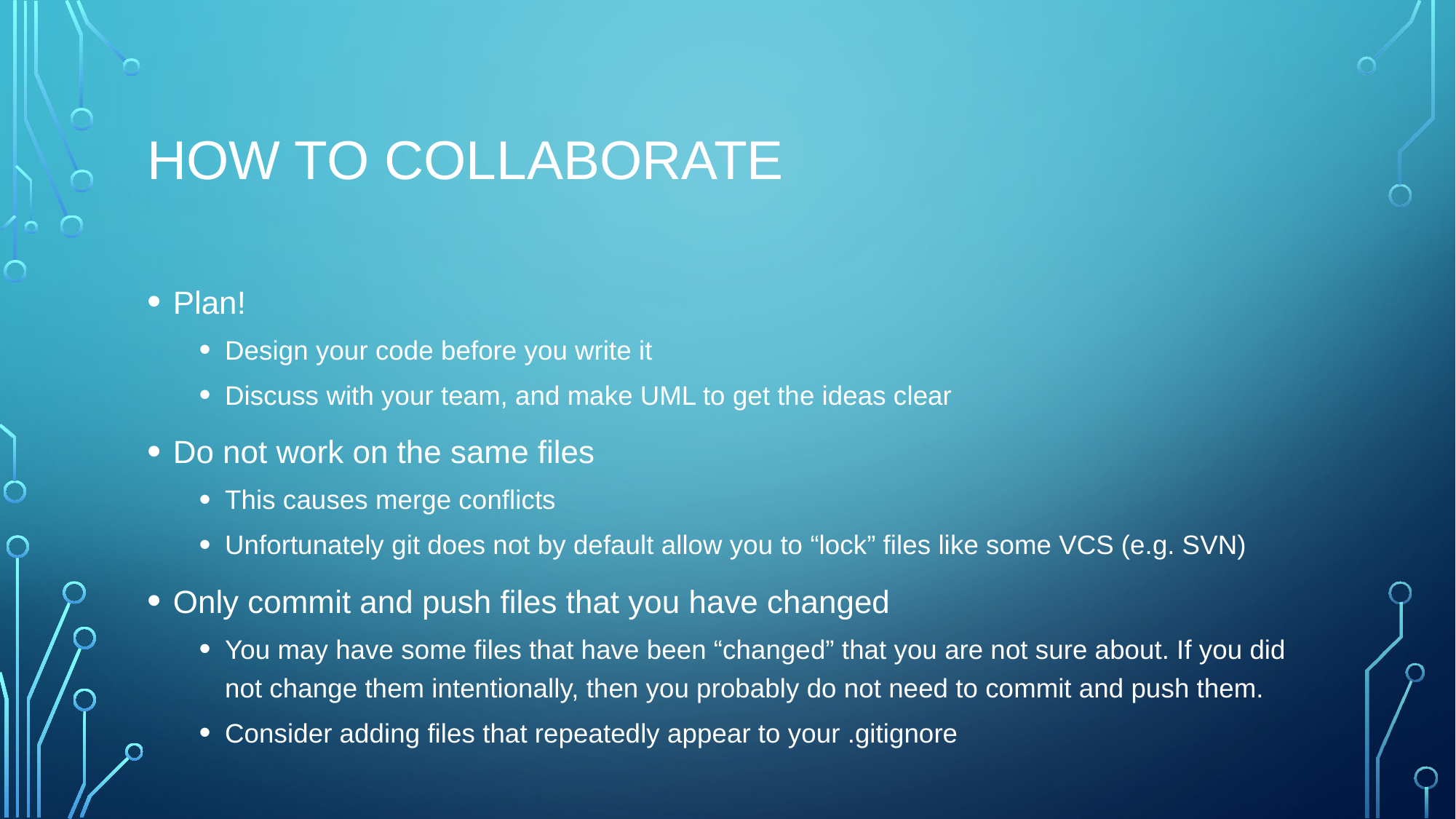

# How to Collaborate
Plan!
Design your code before you write it
Discuss with your team, and make UML to get the ideas clear
Do not work on the same files
This causes merge conflicts
Unfortunately git does not by default allow you to “lock” files like some VCS (e.g. SVN)
Only commit and push files that you have changed
You may have some files that have been “changed” that you are not sure about. If you did not change them intentionally, then you probably do not need to commit and push them.
Consider adding files that repeatedly appear to your .gitignore